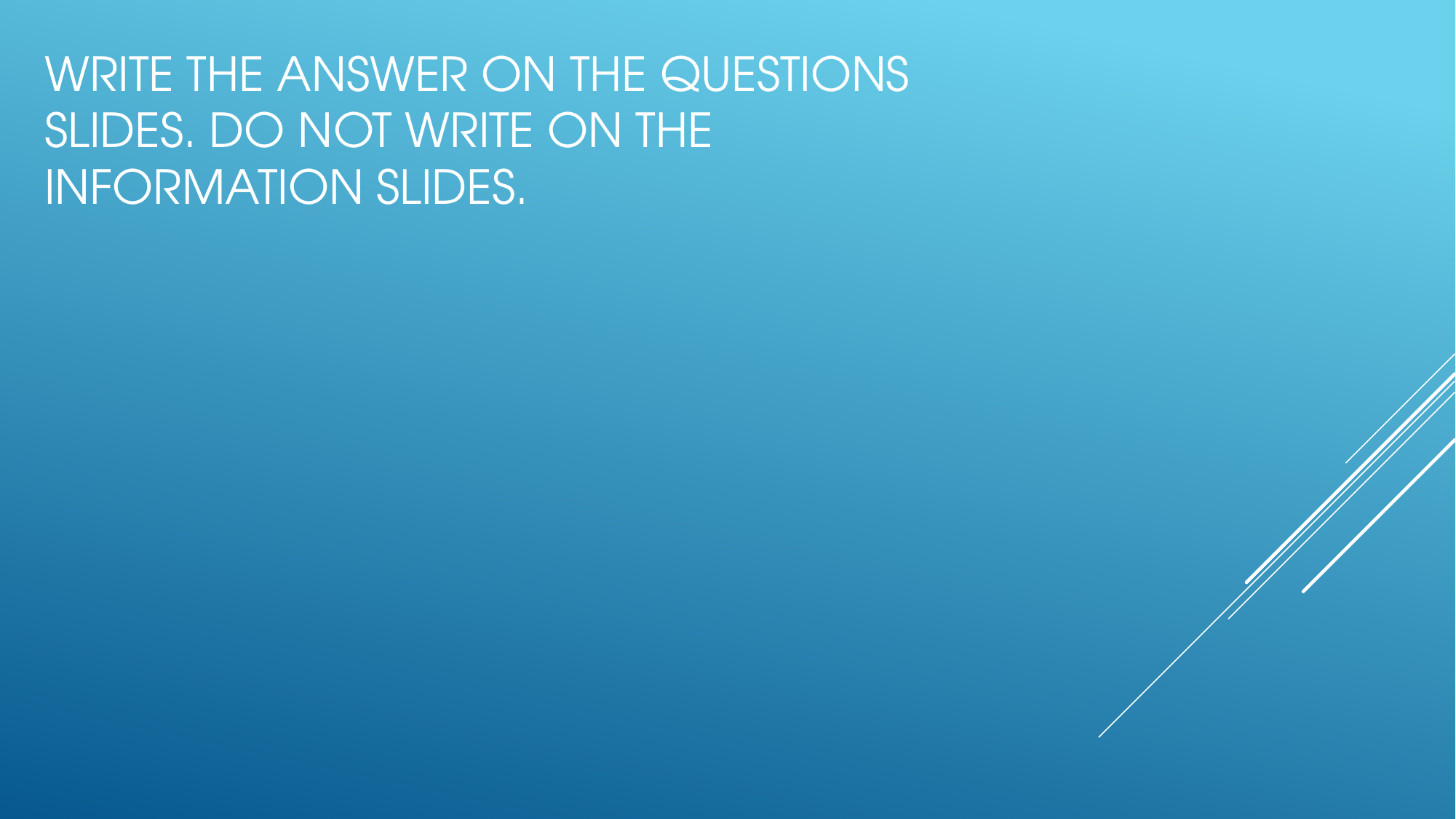

# Write the answer on the questions slides. Do not write on the information slides.